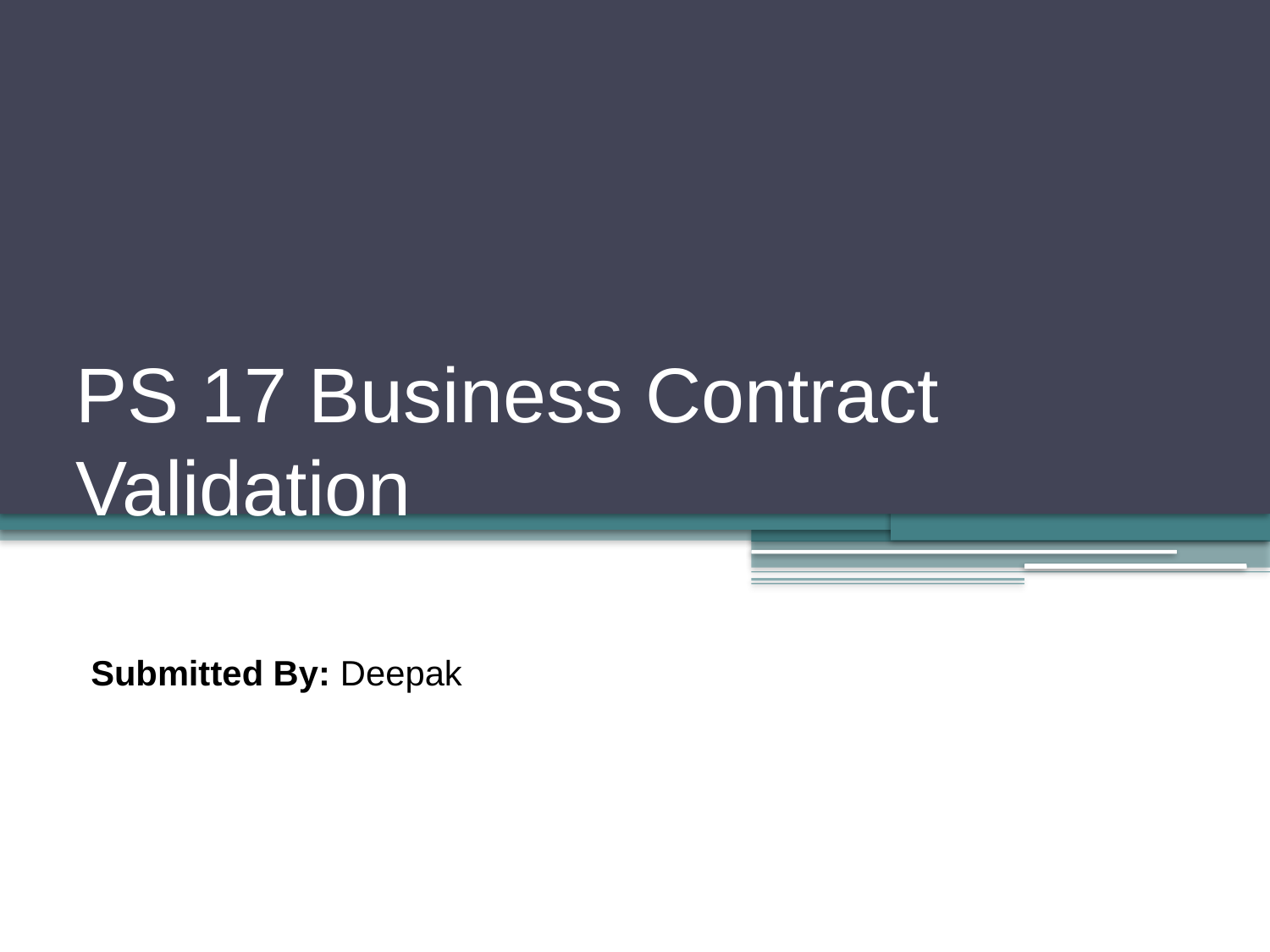

# PS 17 Business Contract Validation
Submitted By: Deepak